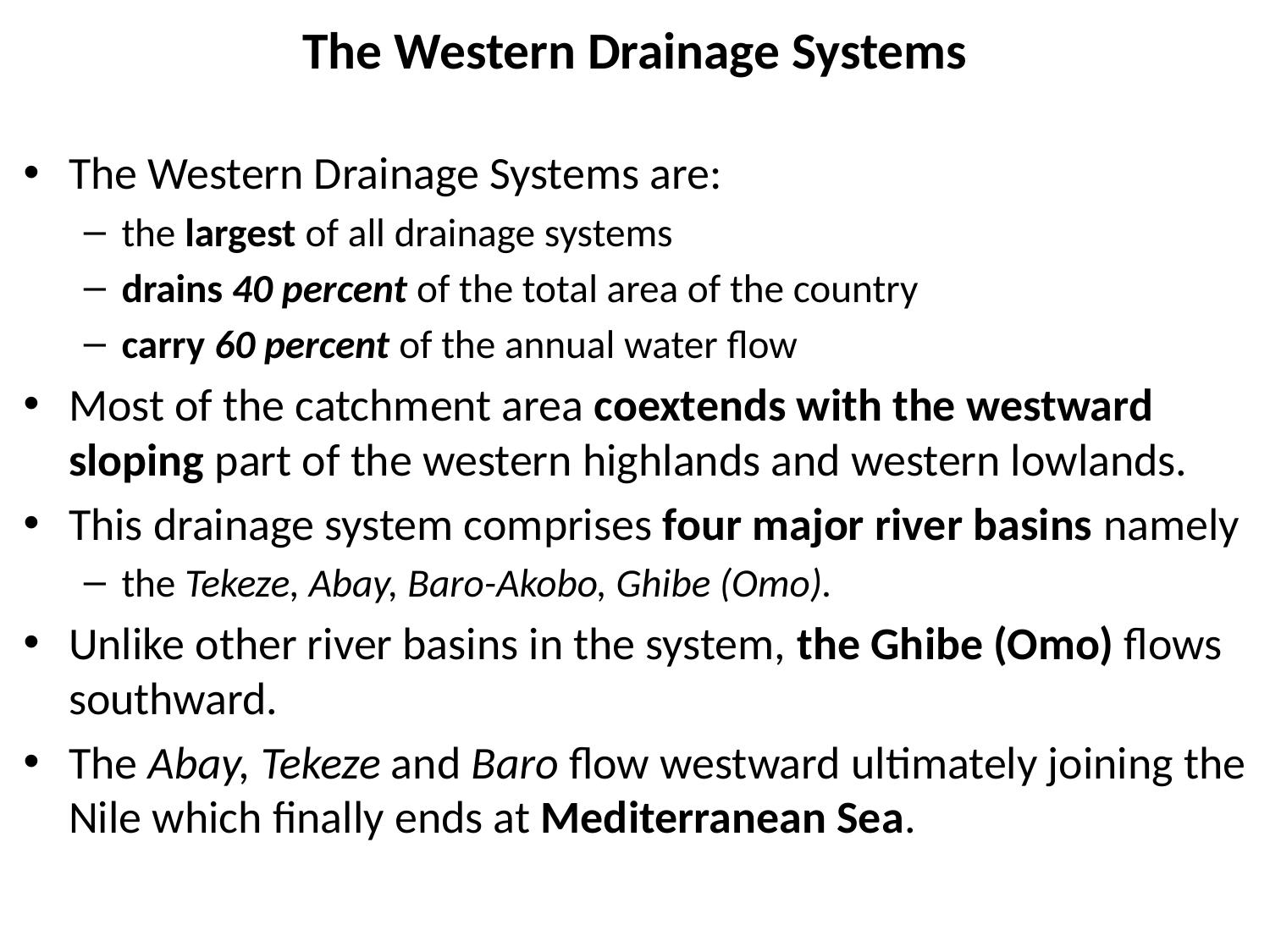

# The Western Drainage Systems
The Western Drainage Systems are:
the largest of all drainage systems
drains 40 percent of the total area of the country
carry 60 percent of the annual water flow
Most of the catchment area coextends with the westward sloping part of the western highlands and western lowlands.
This drainage system comprises four major river basins namely
the Tekeze, Abay, Baro-Akobo, Ghibe (Omo).
Unlike other river basins in the system, the Ghibe (Omo) flows southward.
The Abay, Tekeze and Baro flow westward ultimately joining the Nile which finally ends at Mediterranean Sea.